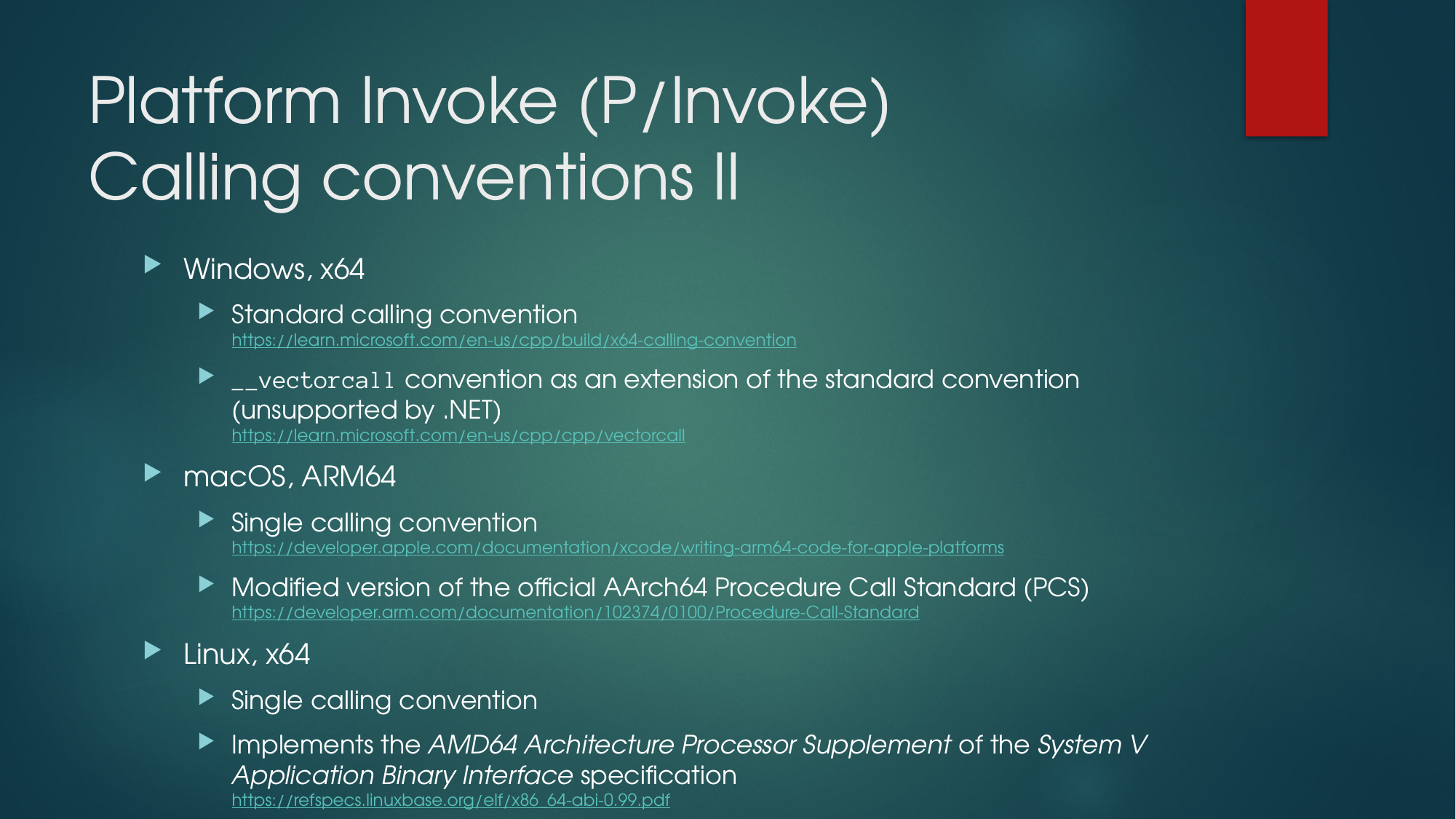

# Platform Invoke (P/Invoke) Calling conventions II
Windows, x64
Standard calling convention
https://learn.microsoft.com/en-us/cpp/build/x64-calling-convention
__vectorcall convention as an extension of the standard convention (unsupported by .NET)
https://learn.microsoft.com/en-us/cpp/cpp/vectorcall
macOS, ARM64
Single calling convention
https://developer.apple.com/documentation/xcode/writing-arm64-code-for-apple-platforms
Modified version of the official AArch64 Procedure Call Standard (PCS)
https://developer.arm.com/documentation/102374/0100/Procedure-Call-Standard
Linux, x64
Single calling convention
Implements the AMD64 Architecture Processor Supplement of the System V Application Binary Interface specification
https://refspecs.linuxbase.org/elf/x86_64-abi-0.99.pdf